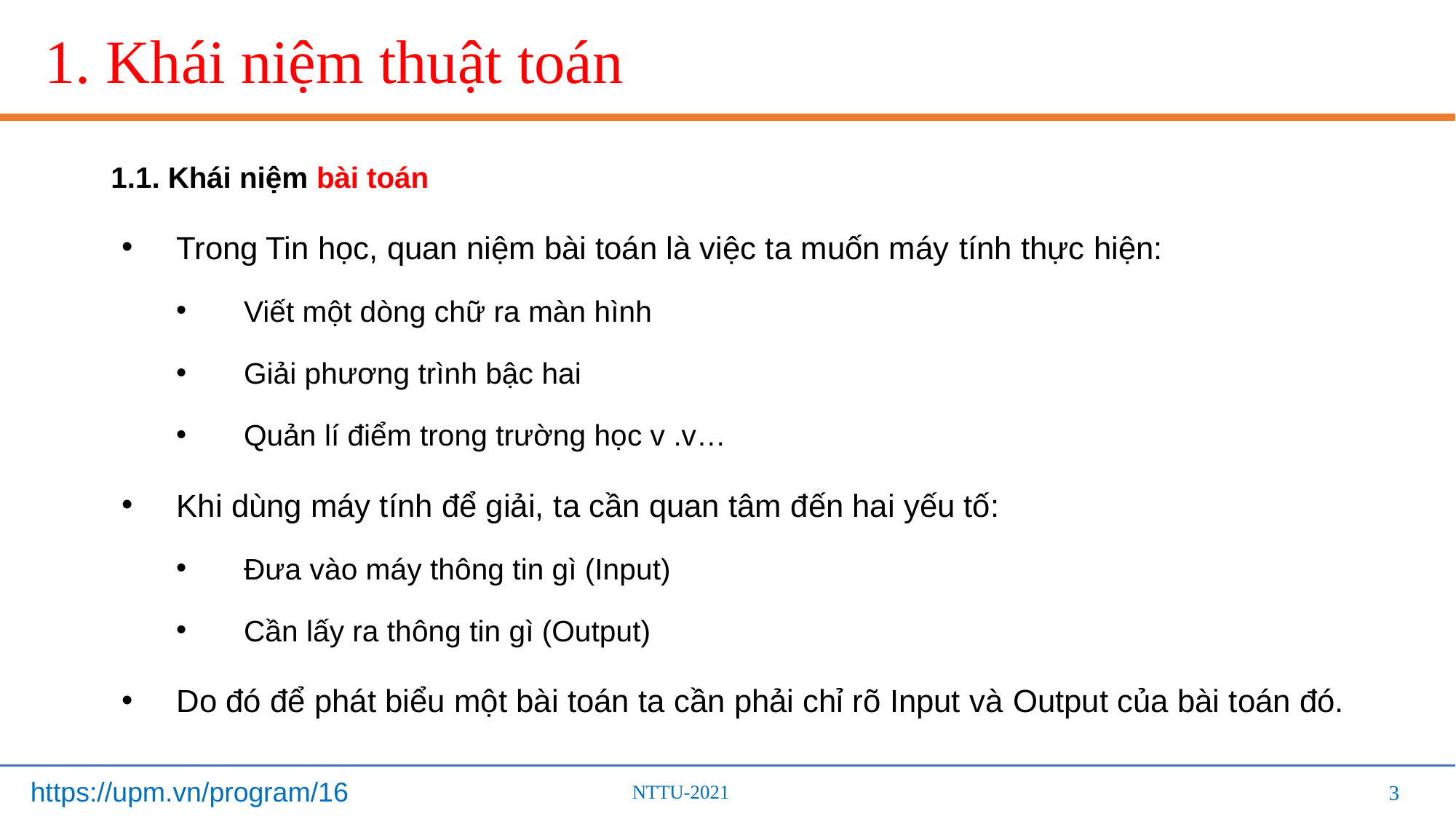

# 1. Khái niệm thuật toán
1.1. Khái niệm bài toán
Trong Tin học, quan niệm bài toán là việc ta muốn máy tính thực hiện:
Viết một dòng chữ ra màn hình
Giải phương trình bậc hai
Quản lí điểm trong trường học v .v…
Khi dùng máy tính để giải, ta cần quan tâm đến hai yếu tố:
Đưa vào máy thông tin gì (Input)
Cần lấy ra thông tin gì (Output)
Do đó để phát biểu một bài toán ta cần phải chỉ rõ Input và Output của bài toán đó.
3
3